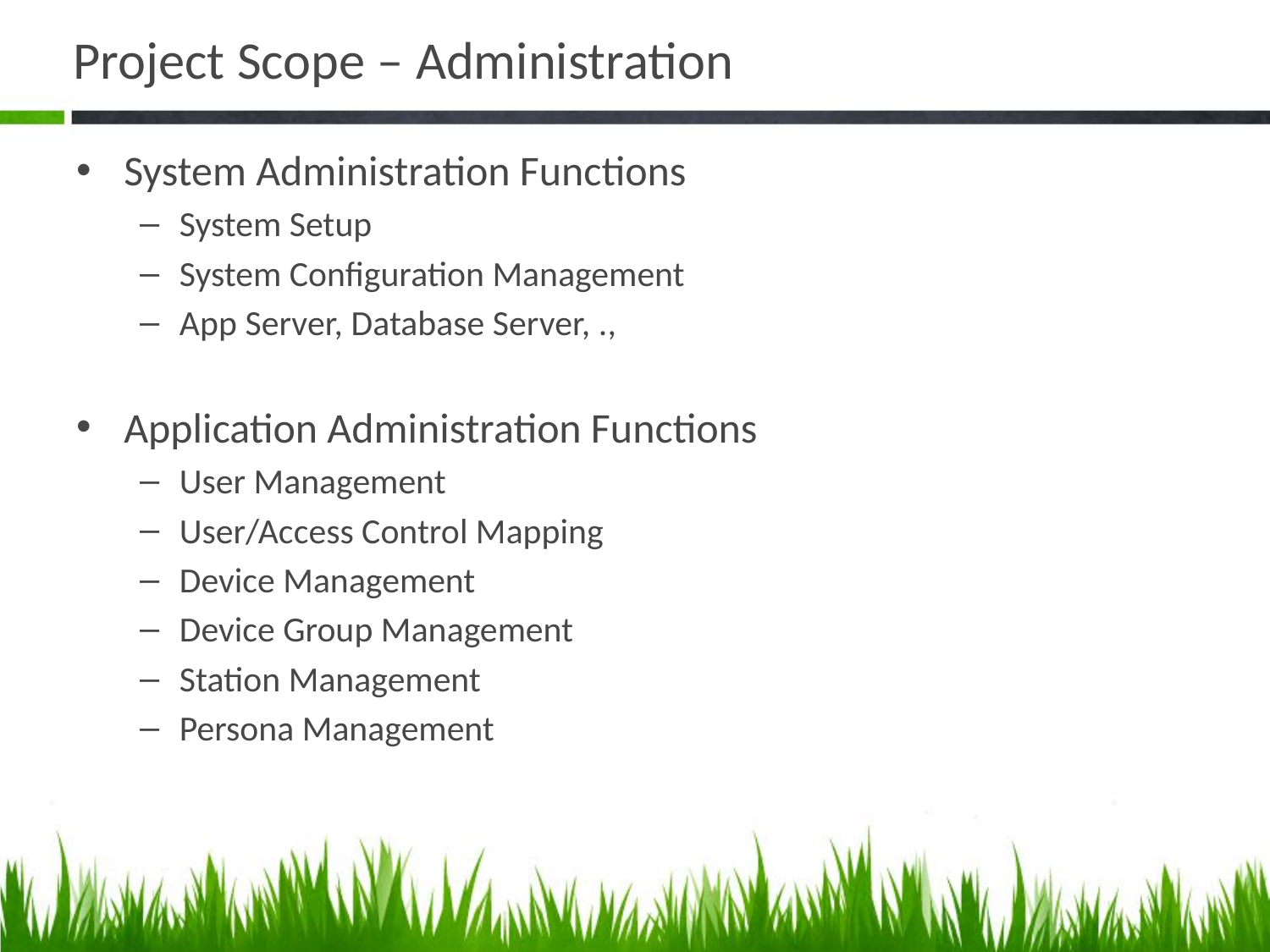

# Project Scope – Administration
System Administration Functions
System Setup
System Configuration Management
App Server, Database Server, .,

Application Administration Functions
User Management
User/Access Control Mapping
Device Management
Device Group Management
Station Management
Persona Management